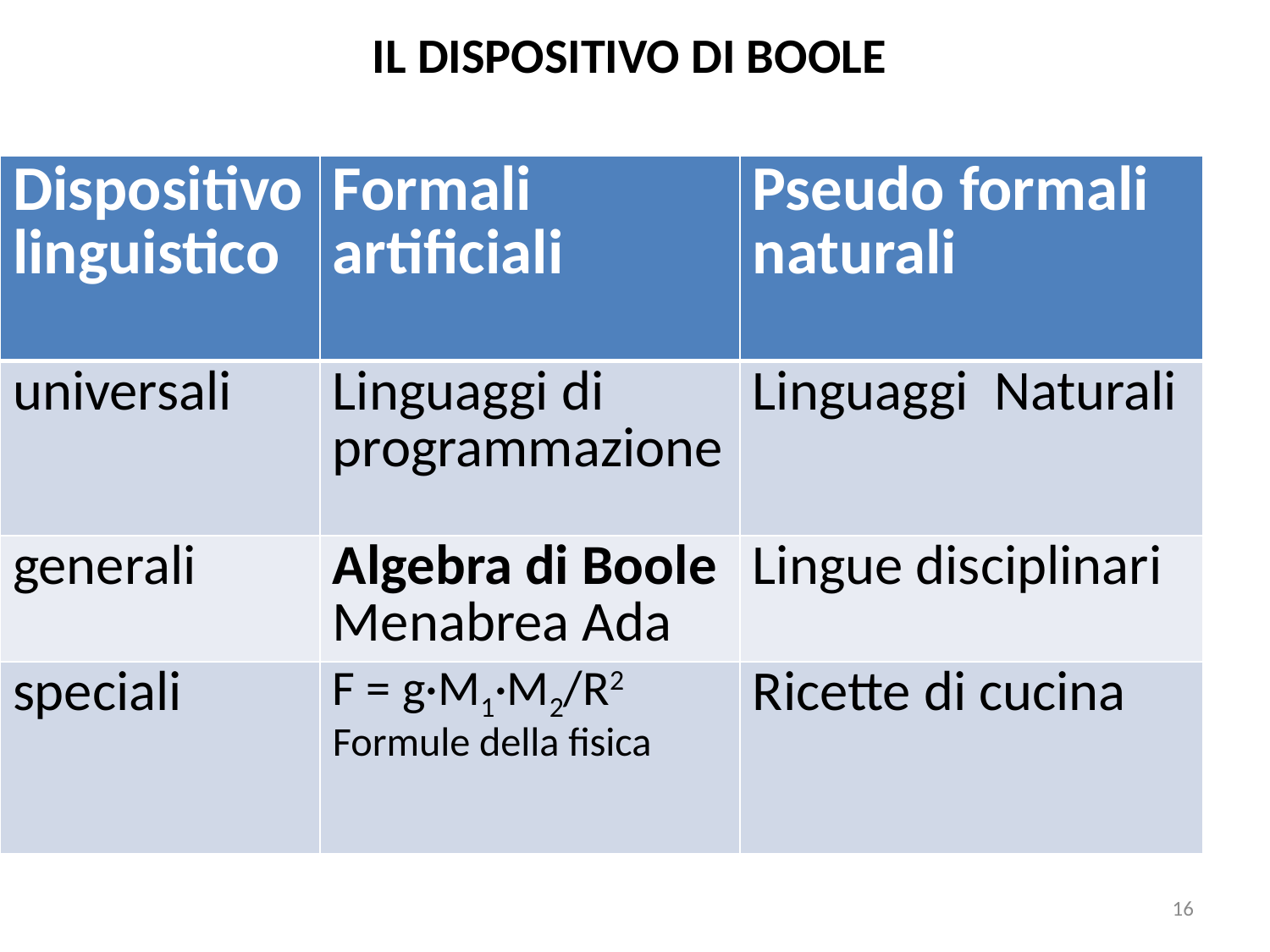

# IL DISPOSITIVO DI BOOLE
| Dispositivo linguistico | Formali artificiali | Pseudo formali naturali |
| --- | --- | --- |
| universali | Linguaggi di programmazione | Linguaggi Naturali |
| generali | Algebra di Boole Menabrea Ada | Lingue disciplinari |
| speciali | F = g·M1·M2/R2 Formule della fisica | Ricette di cucina |
16